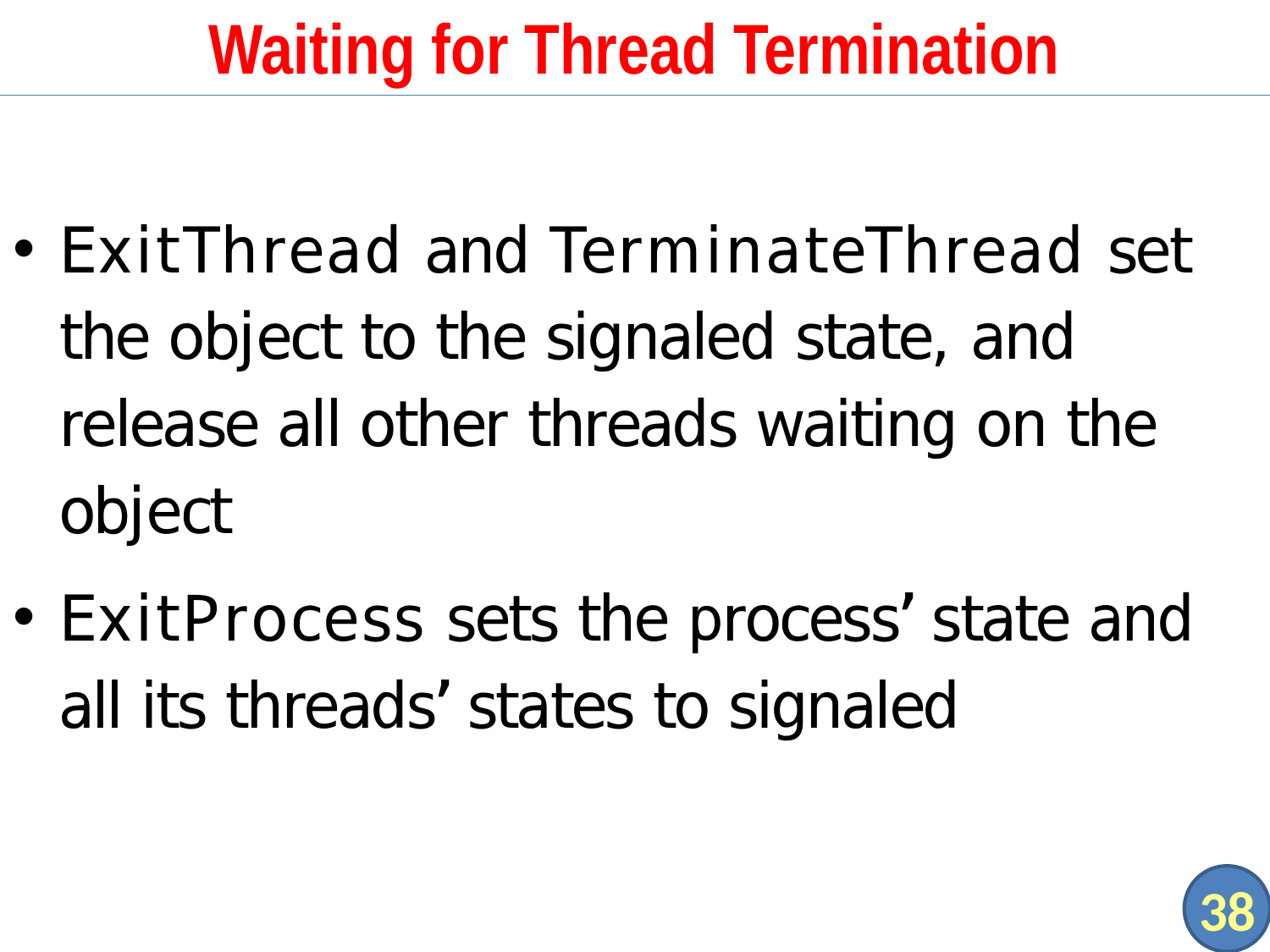

# Waiting for Thread Termination
ExitThread and TerminateThread set the object to the signaled state, and release all other threads waiting on the object
ExitProcess sets the process’ state and all its threads’ states to signaled

38